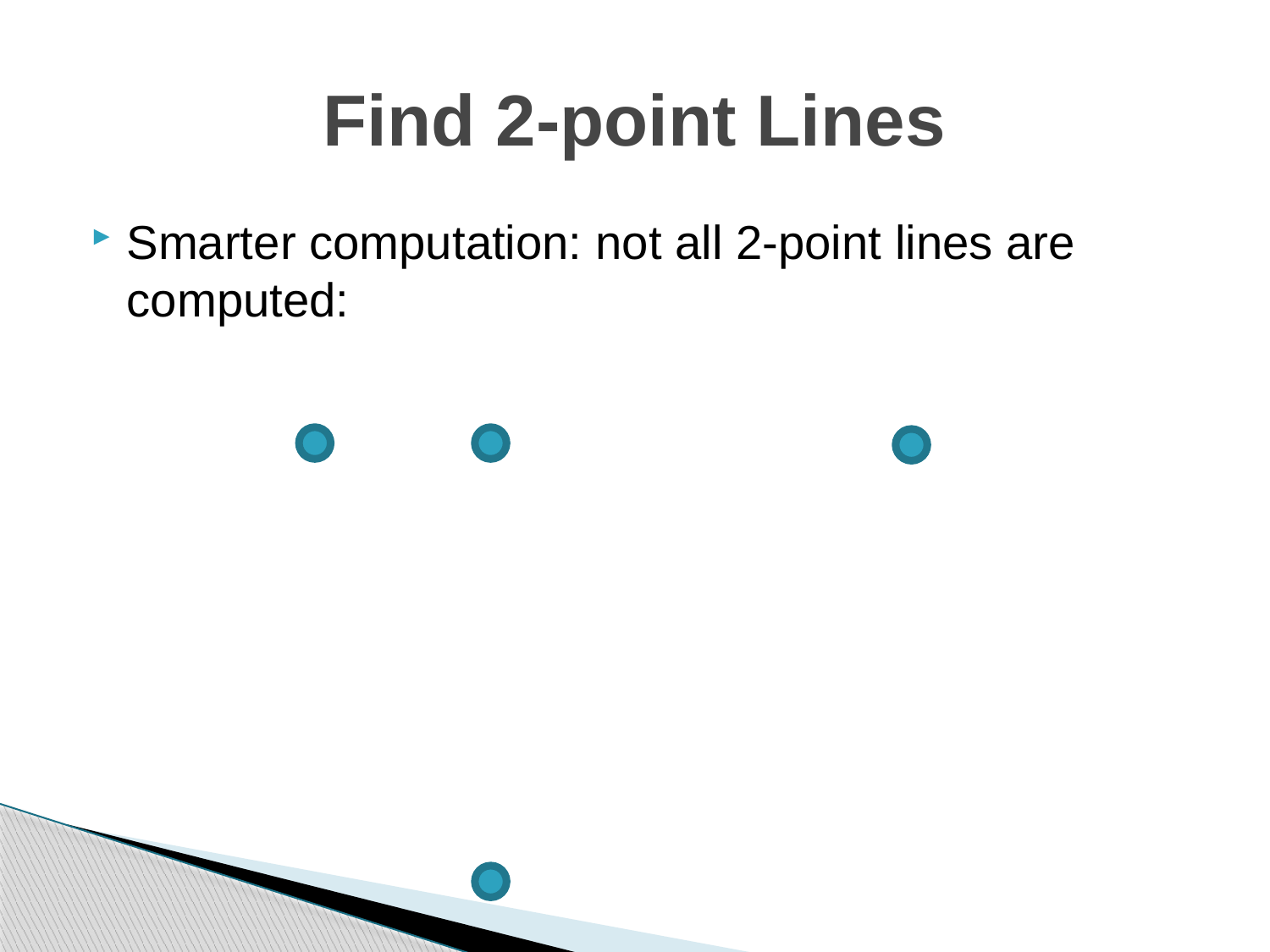

# Find 2-point Lines
Smarter computation: not all 2-point lines are computed: